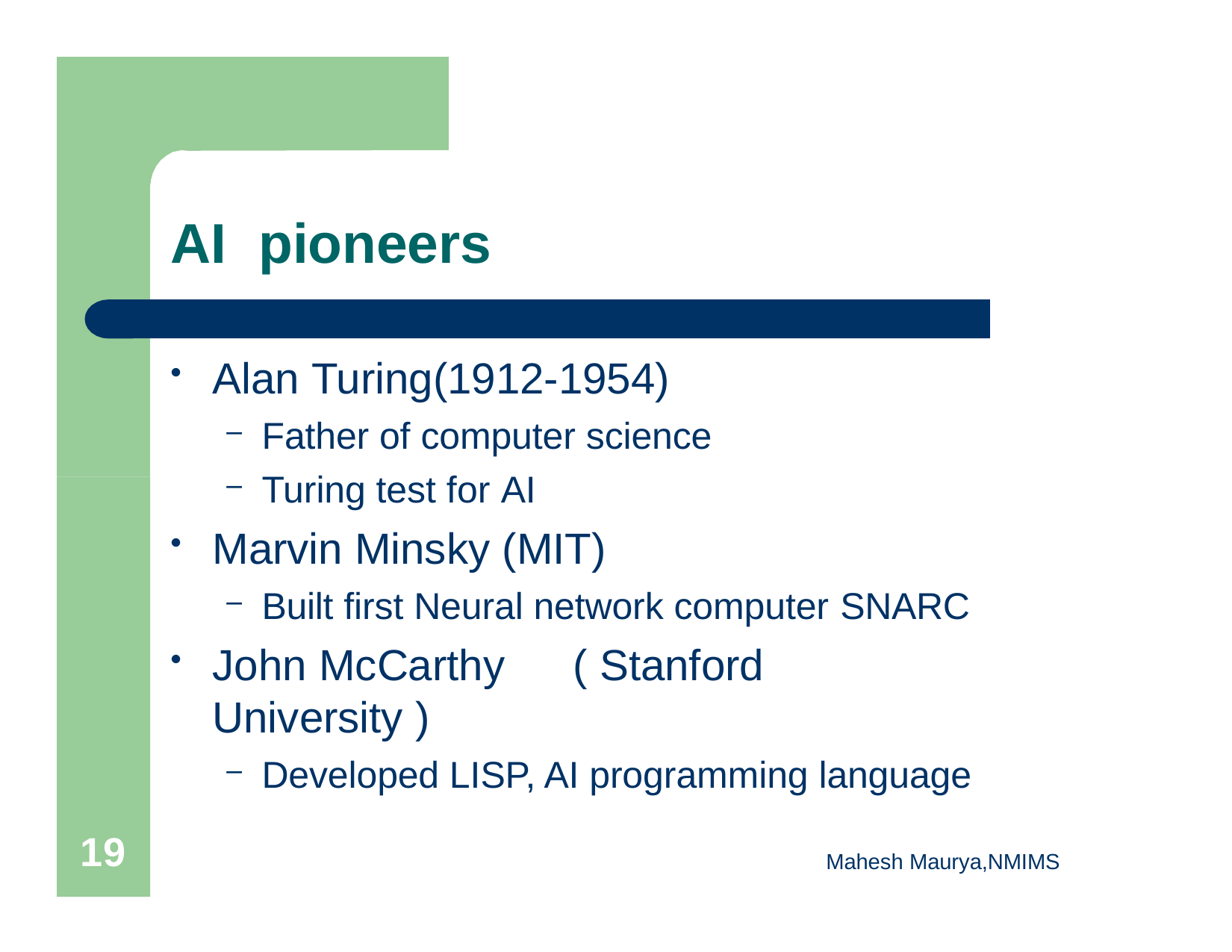

# AI	pioneers
Alan Turing(1912-1954)
Father of computer science
Turing test for AI
Marvin Minsky (MIT)
Built first Neural network computer SNARC
John McCarthy	( Stanford University )
Developed LISP, AI programming language

19
Mahesh Maurya,NMIMS